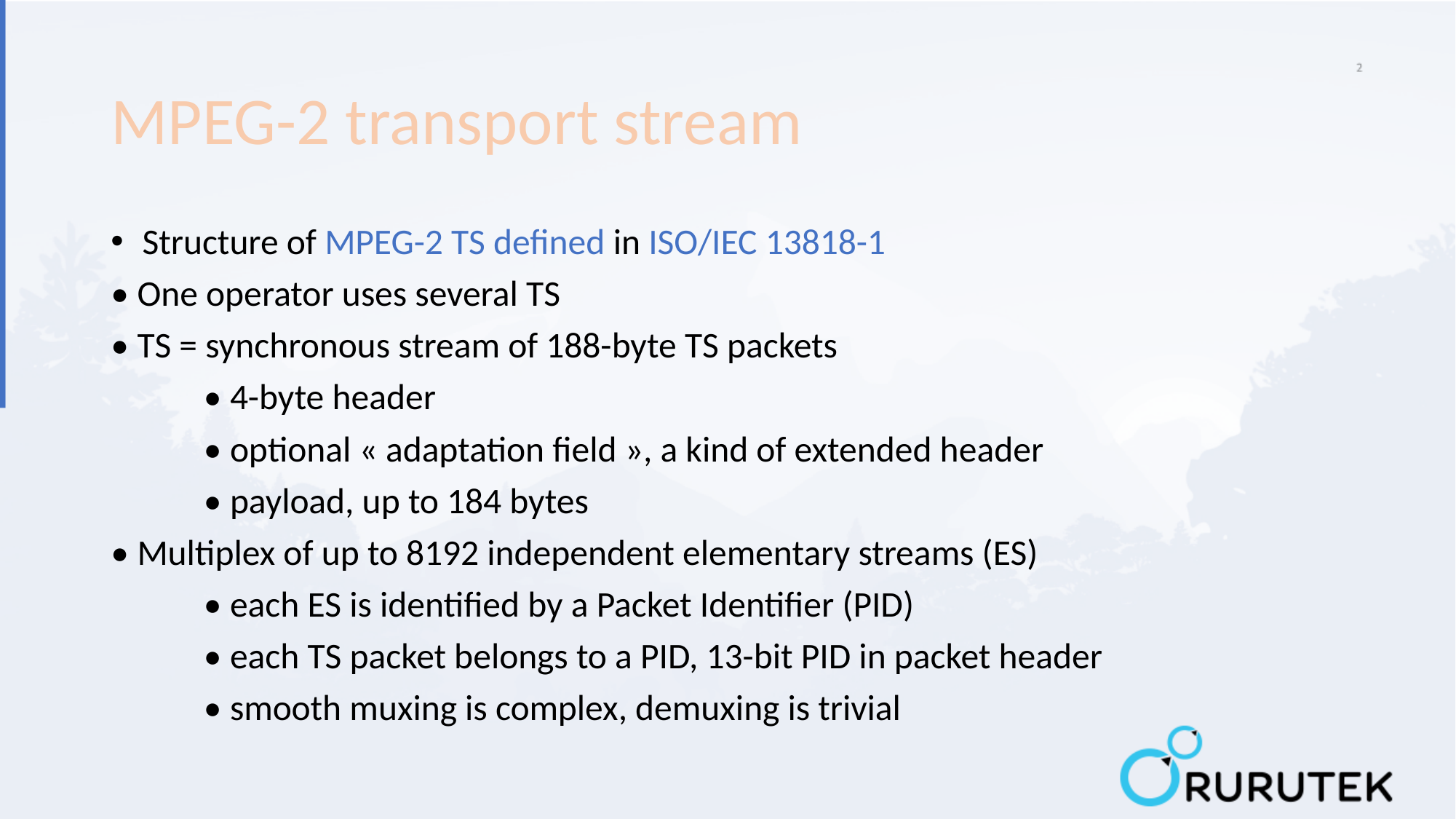

# MPEG-2 transport stream
 Structure of MPEG-2 TS defined in ISO/IEC 13818-1
• One operator uses several TS
• TS = synchronous stream of 188-byte TS packets
	• 4-byte header
	• optional « adaptation field », a kind of extended header
	• payload, up to 184 bytes
• Multiplex of up to 8192 independent elementary streams (ES)
 	• each ES is identified by a Packet Identifier (PID)
 	• each TS packet belongs to a PID, 13-bit PID in packet header
 	• smooth muxing is complex, demuxing is trivial